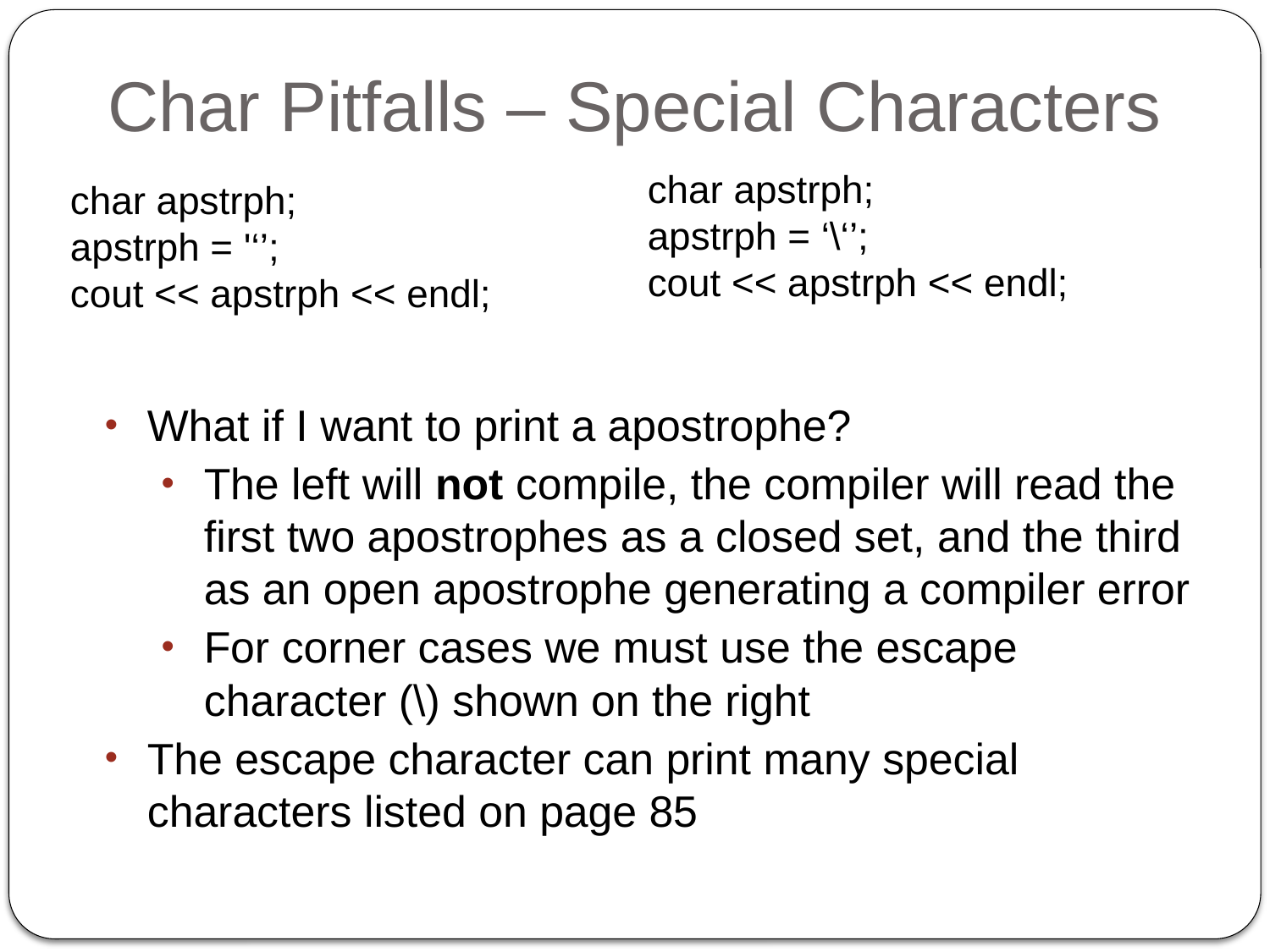

# Char Pitfalls – Special Characters
char apstrph;
apstrph = ‘\‘’;
cout << apstrph << endl;

char apstrph;
apstrph = '‘’;
cout << apstrph << endl;

What if I want to print a apostrophe?
The left will not compile, the compiler will read the first two apostrophes as a closed set, and the third as an open apostrophe generating a compiler error
For corner cases we must use the escape character (\) shown on the right
The escape character can print many special characters listed on page 85